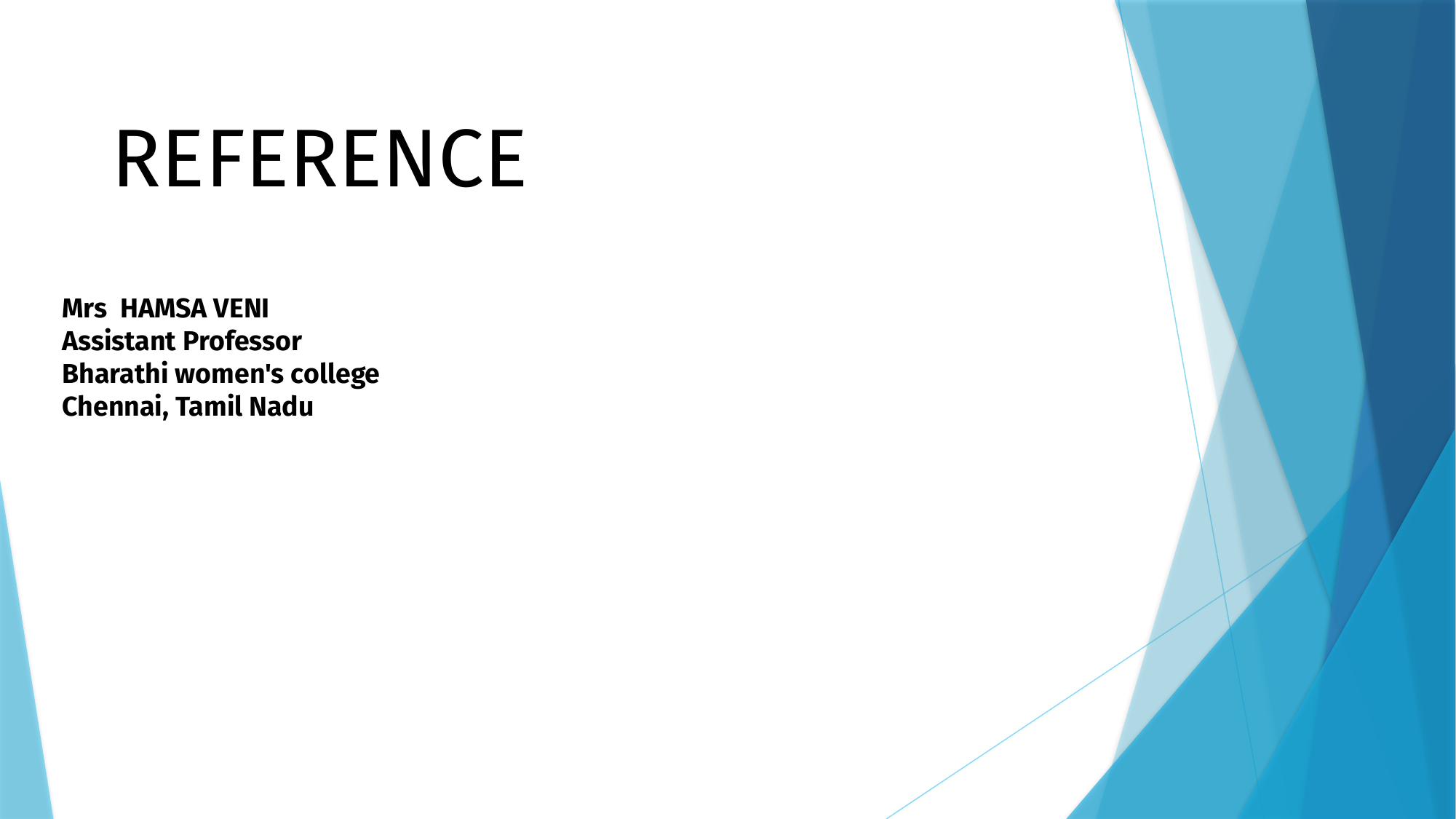

REFERENCE
Mrs  HAMSA VENI
Assistant Professor
Bharathi women's college
Chennai, Tamil Nadu